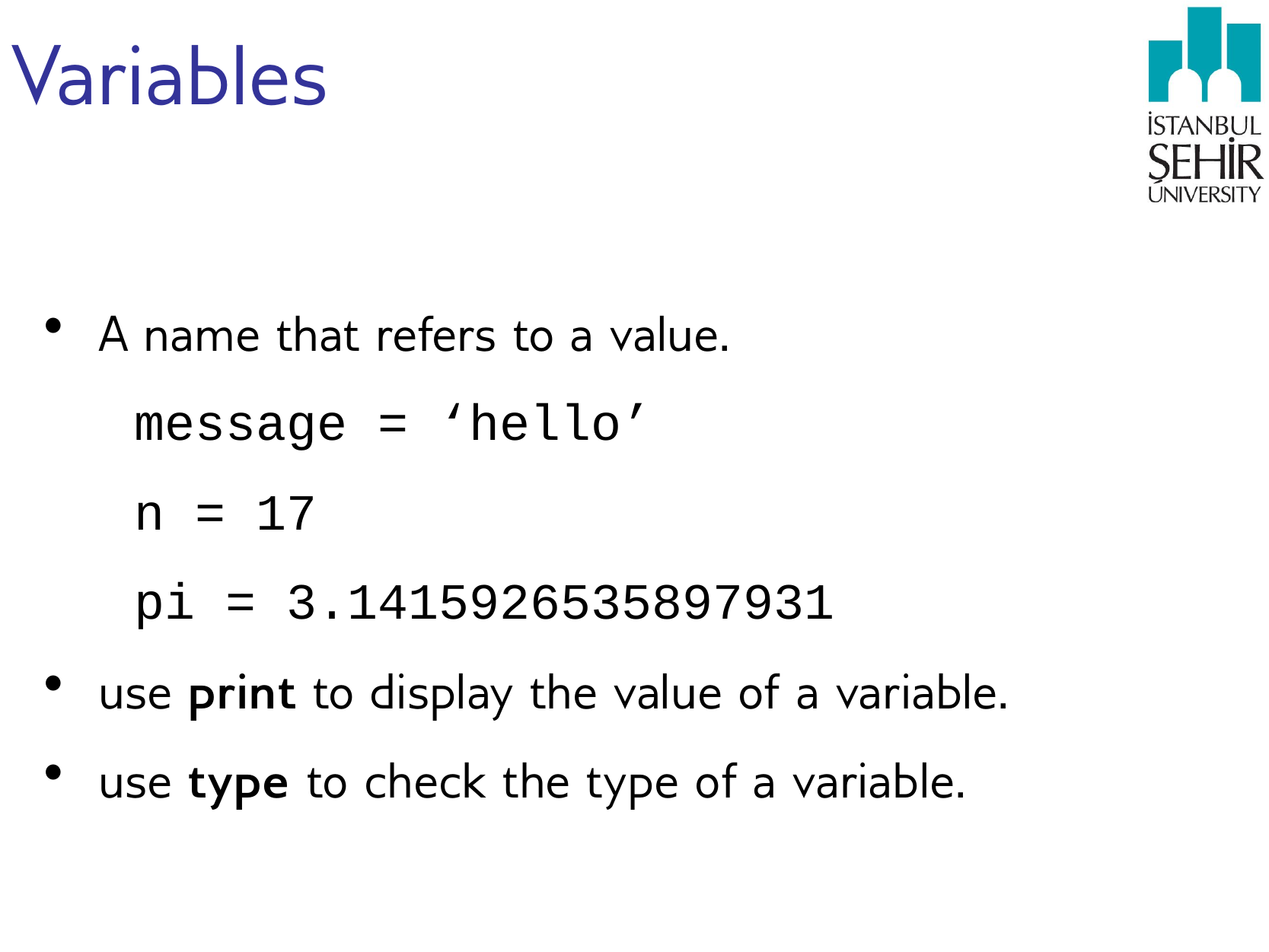

# Variables
A name that refers to a value.
   message = ‘hello’
   n = 17
   pi = 3.1415926535897931
use print to display the value of a variable.
use type to check the type of a variable.